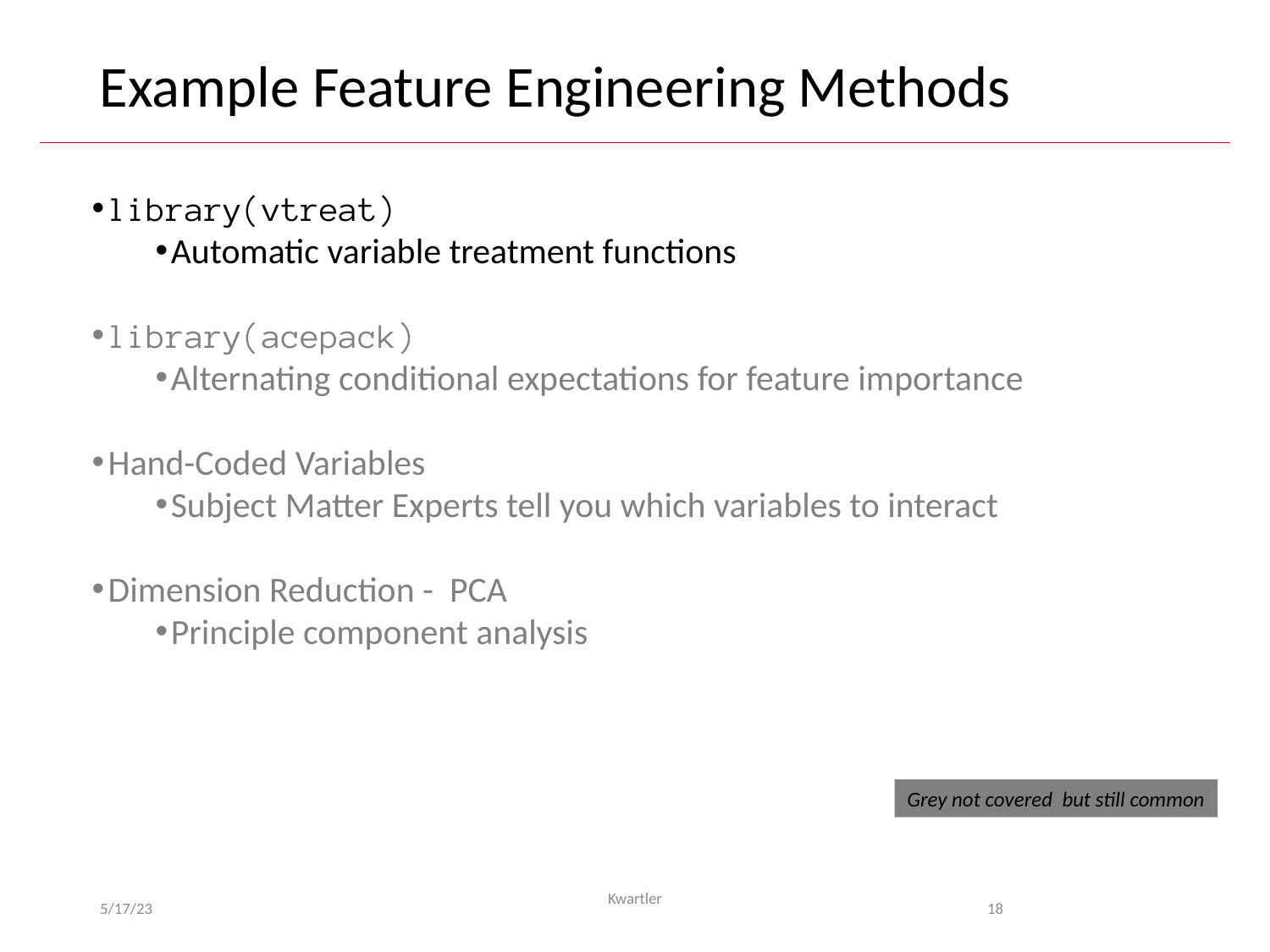

# Example Feature Engineering Methods
library(vtreat)
Automatic variable treatment functions

library(acepack)
Alternating conditional expectations for feature importance

Hand-Coded Variables
Subject Matter Experts tell you which variables to interact

Dimension Reduction -  PCA
Principle component analysis

Grey not covered  but still common
5/17/23
Kwartler
18